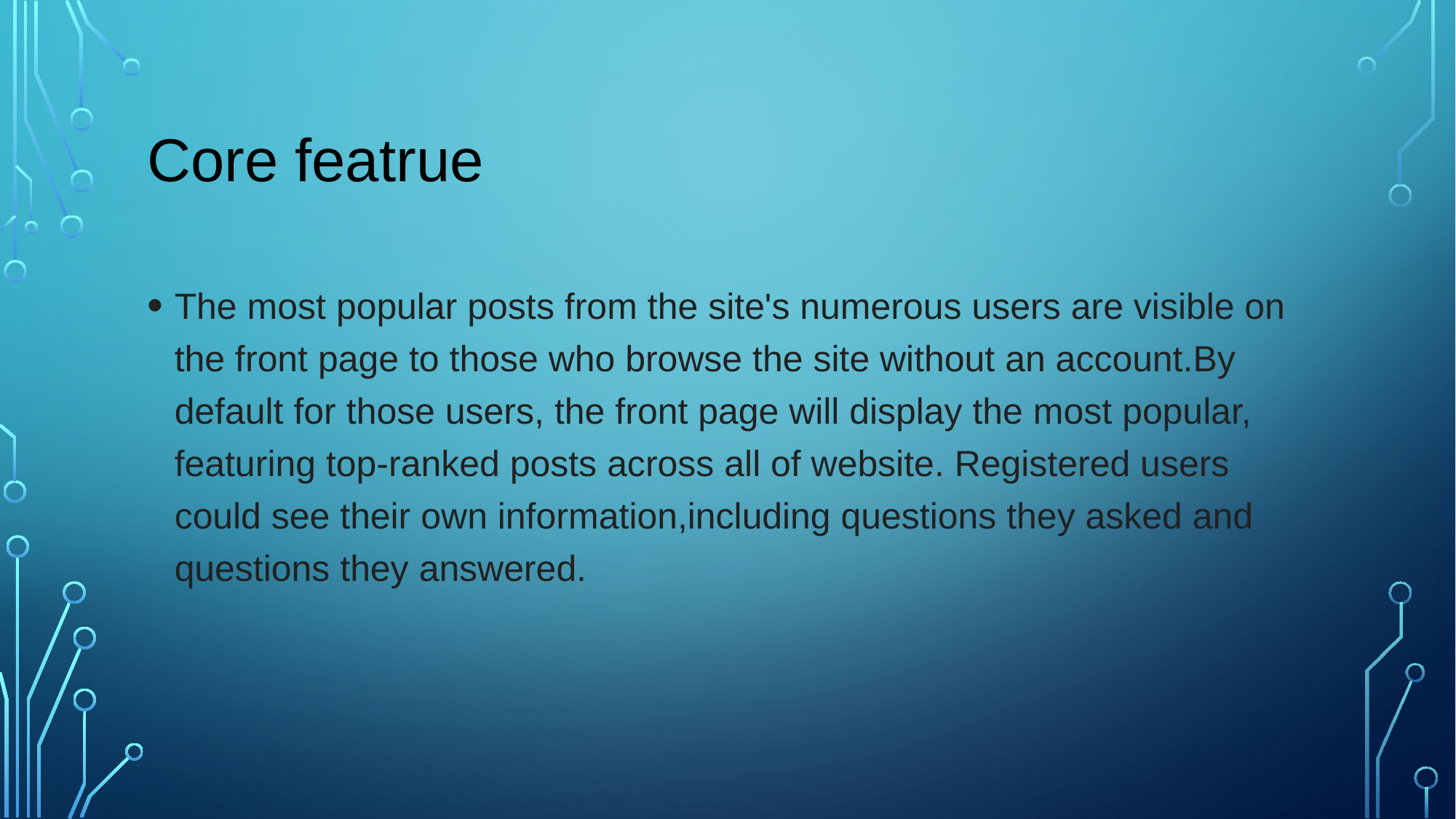

# Core featrue
The most popular posts from the site's numerous users are visible on the front page to those who browse the site without an account.By default for those users, the front page will display the most popular, featuring top-ranked posts across all of website. Registered users could see their own information,including questions they asked and questions they answered.